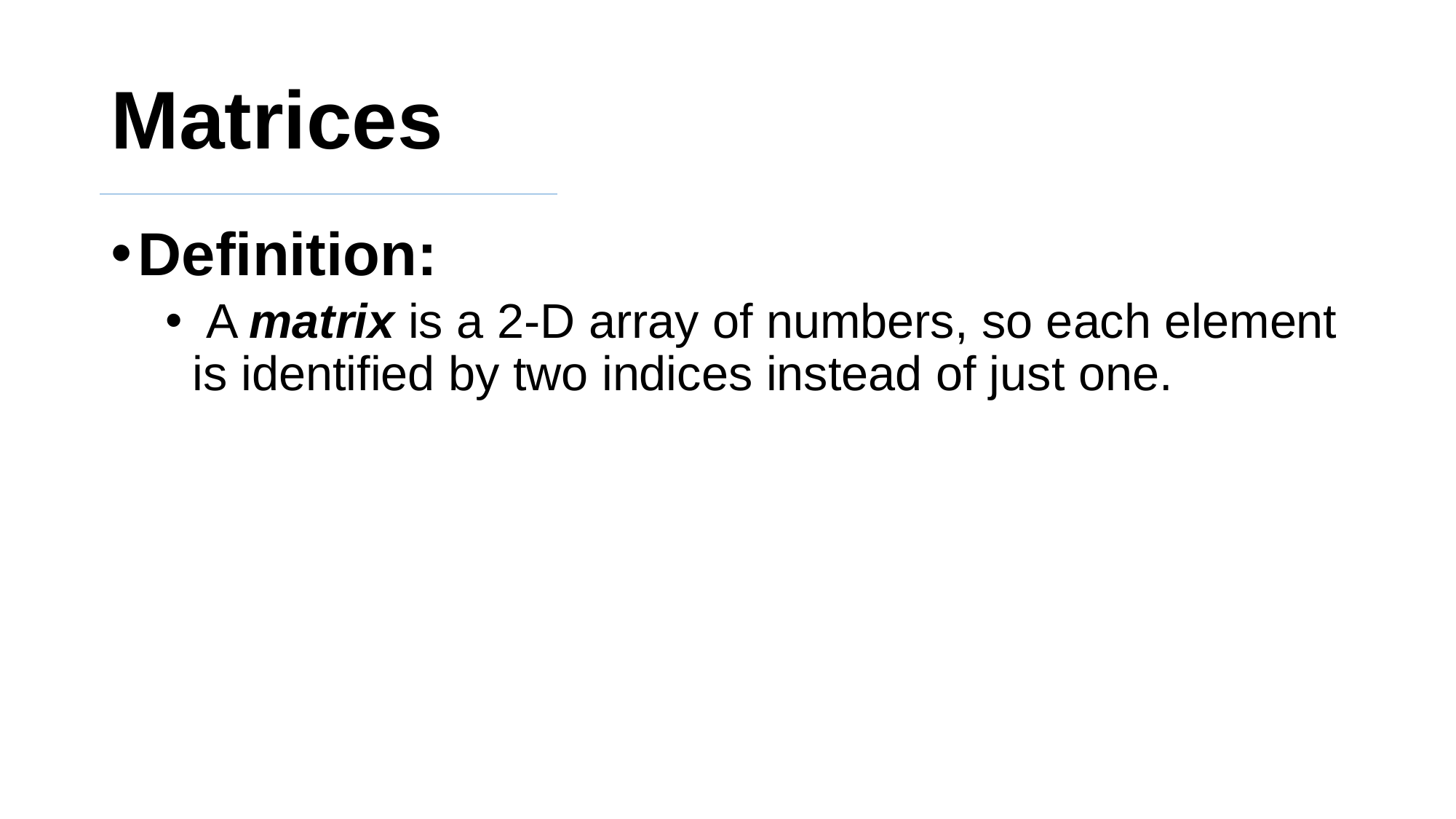

# Matrices
Definition:
 A matrix is a 2-D array of numbers, so each element is identified by two indices instead of just one.